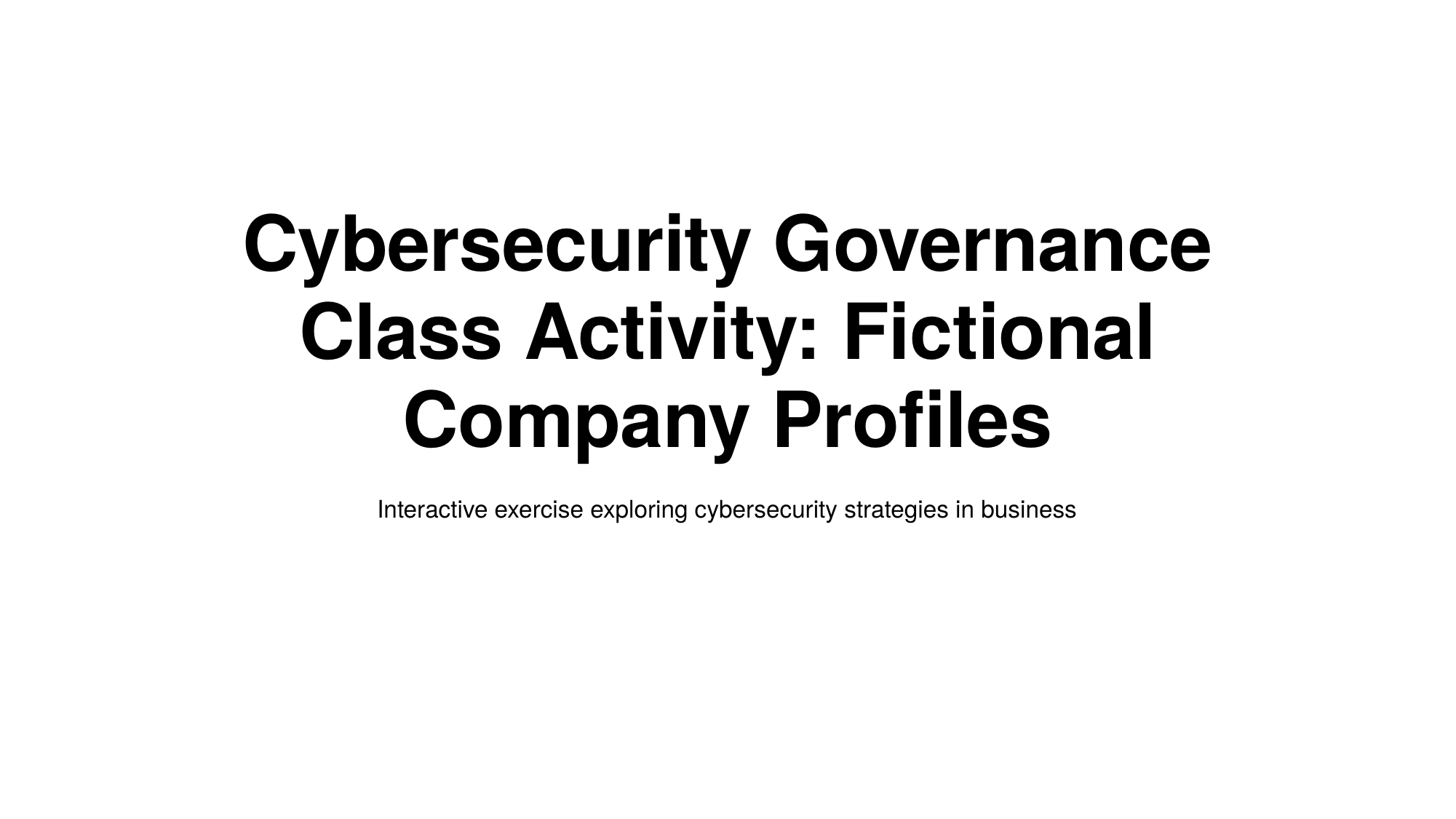

# Cybersecurity Governance Class Activity: Fictional Company Profiles
Interactive exercise exploring cybersecurity strategies in business